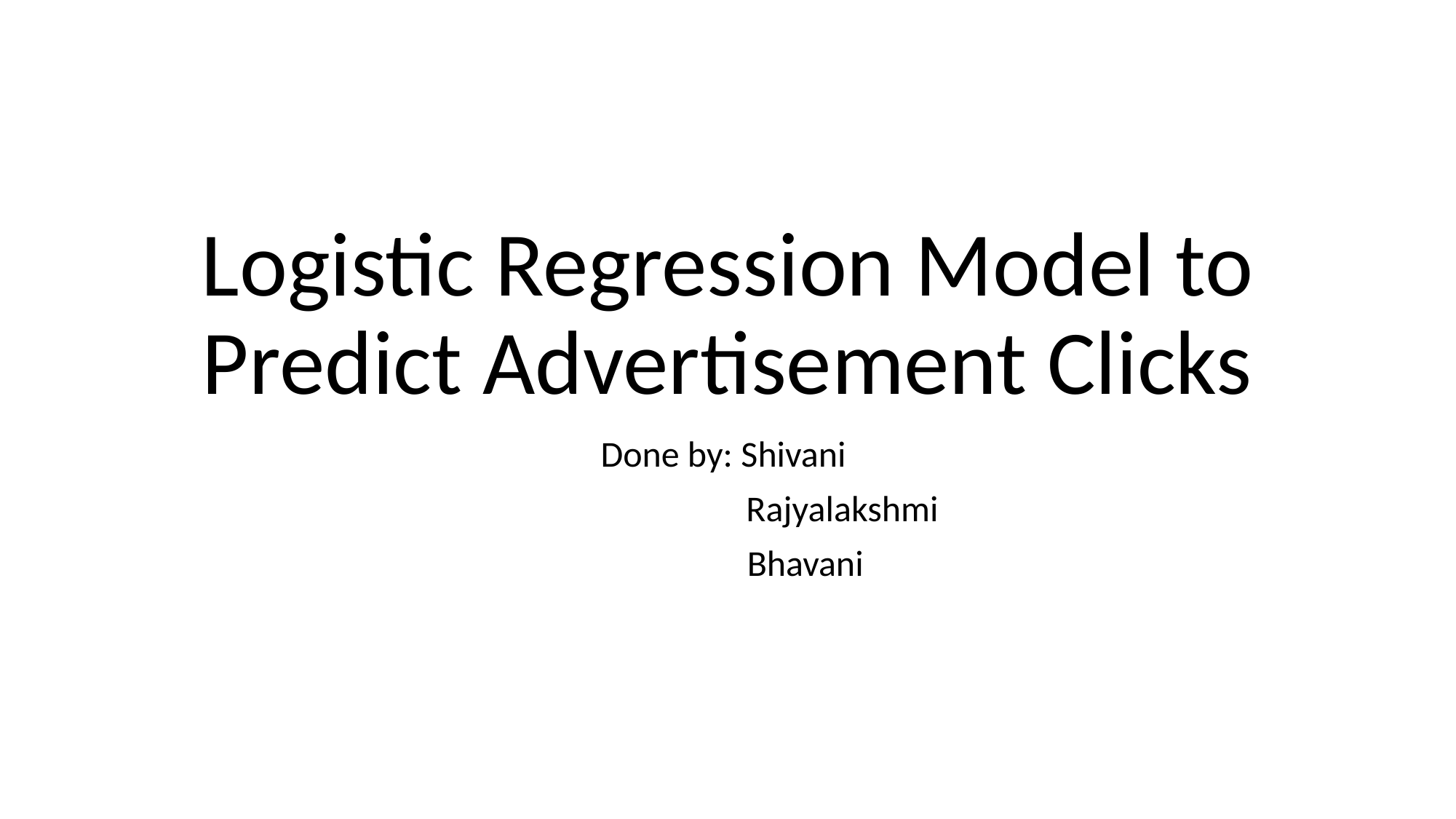

# Logistic Regression Model to Predict Advertisement Clicks
Done by: Shivani
                            Rajyalakshmi
                   Bhavani